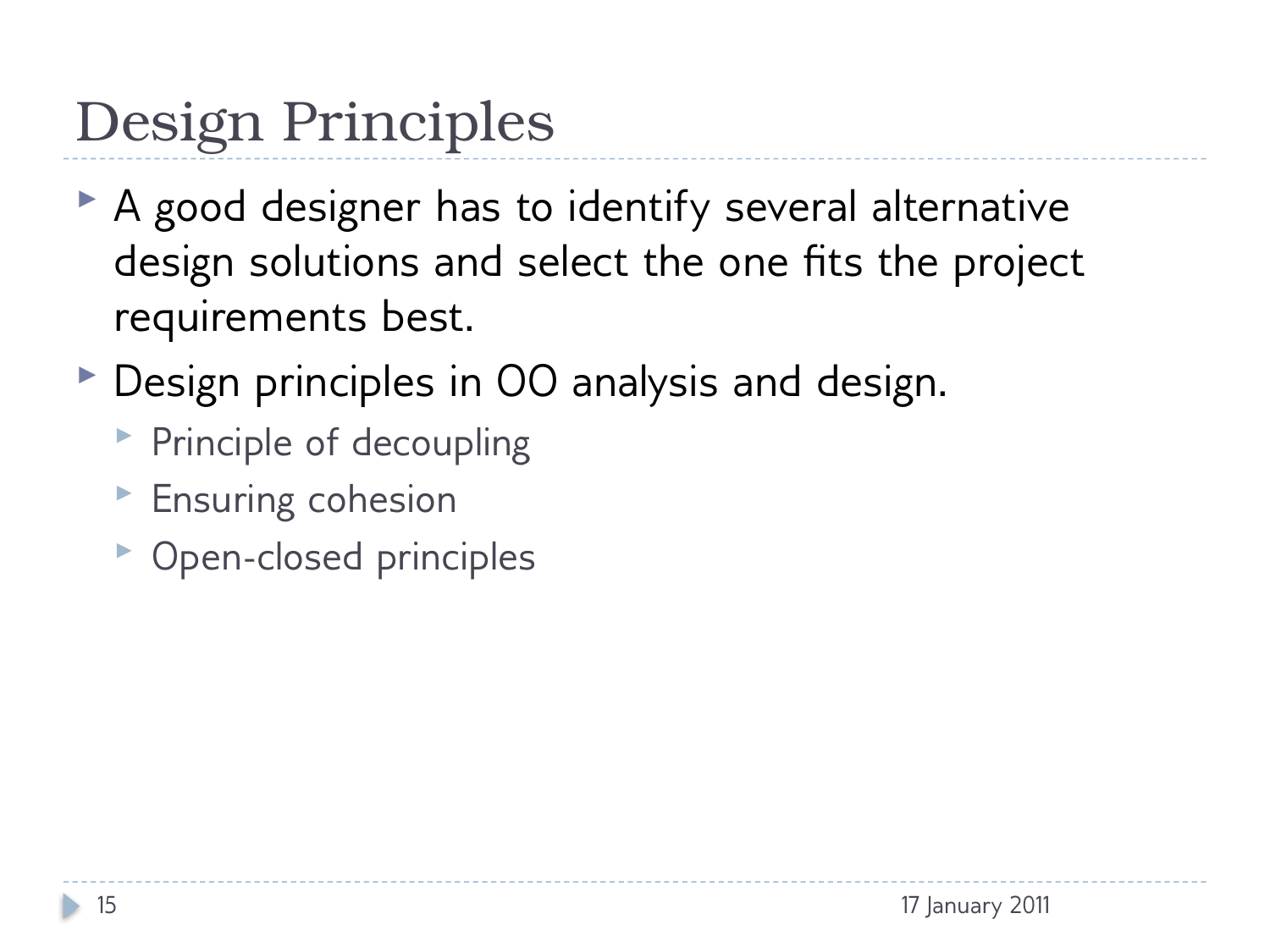

# Design Principles
A good designer has to identify several alternative design solutions and select the one fits the project requirements best.
Design principles in OO analysis and design.
Principle of decoupling
Ensuring cohesion
Open-closed principles

15
17 January 2011